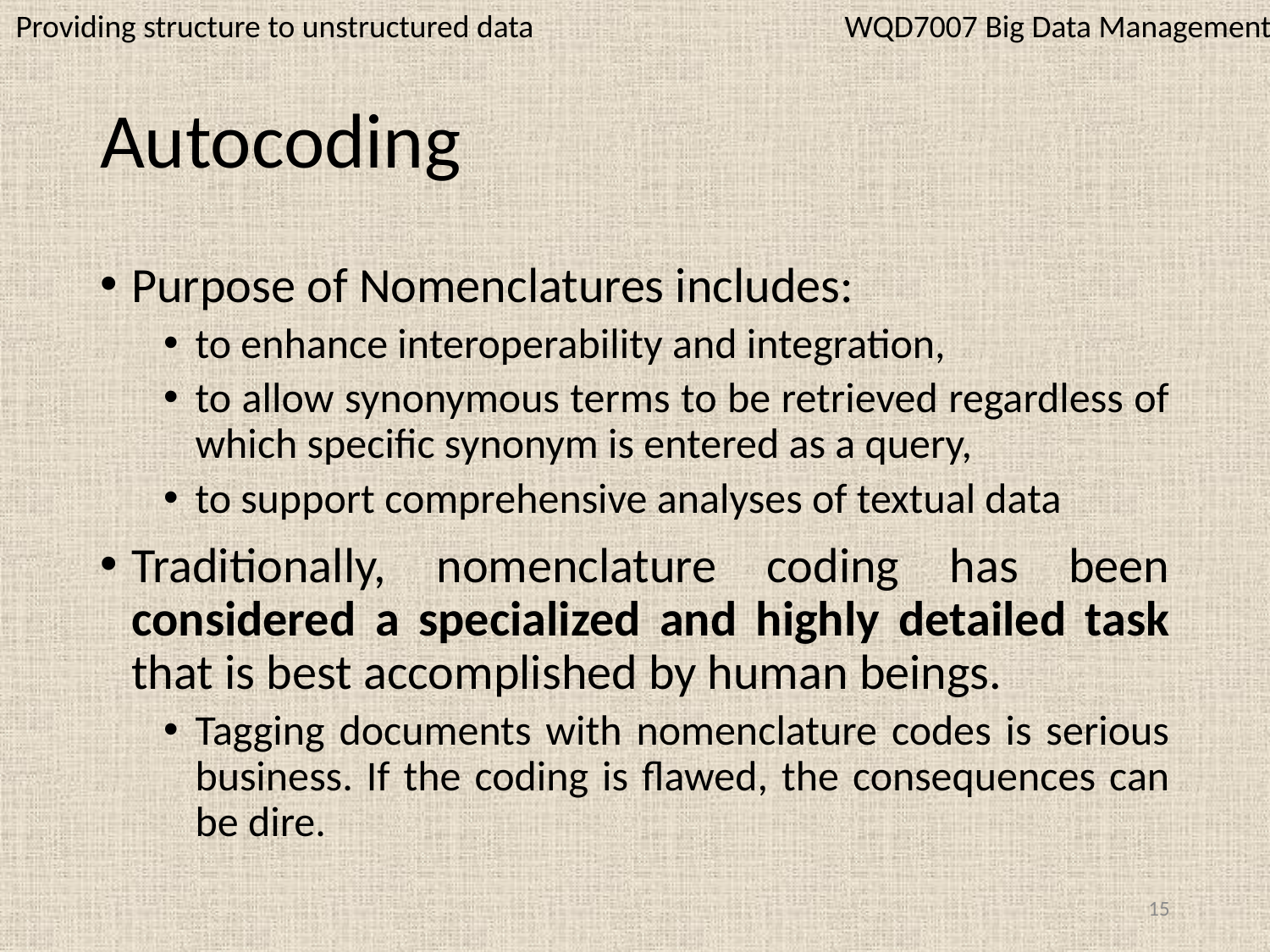

WQD7007 Big Data Management
Providing structure to unstructured data
# Autocoding
Purpose of Nomenclatures includes:
to enhance interoperability and integration,
to allow synonymous terms to be retrieved regardless of which specific synonym is entered as a query,
to support comprehensive analyses of textual data
Traditionally, nomenclature coding has been considered a specialized and highly detailed task that is best accomplished by human beings.
Tagging documents with nomenclature codes is serious business. If the coding is flawed, the consequences can be dire.

15